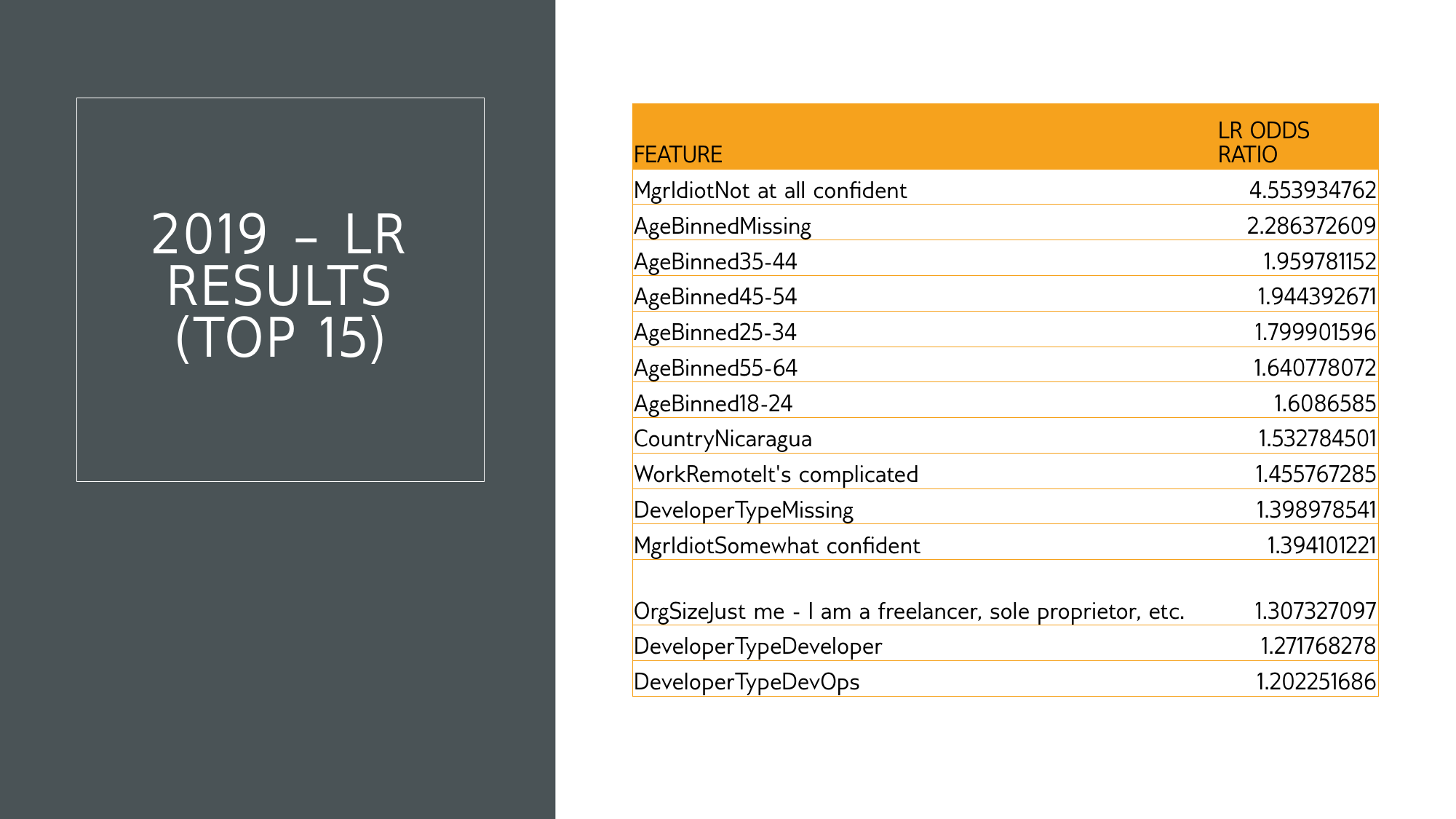

2019 – Lr results (Top 15)
| FEATURE | LR ODDS RATIO |
| --- | --- |
| MgrIdiotNot at all confident | 4.553934762 |
| AgeBinnedMissing | 2.286372609 |
| AgeBinned35-44 | 1.959781152 |
| AgeBinned45-54 | 1.944392671 |
| AgeBinned25-34 | 1.799901596 |
| AgeBinned55-64 | 1.640778072 |
| AgeBinned18-24 | 1.6086585 |
| CountryNicaragua | 1.532784501 |
| WorkRemoteIt's complicated | 1.455767285 |
| DeveloperTypeMissing | 1.398978541 |
| MgrIdiotSomewhat confident | 1.394101221 |
| OrgSizeJust me - I am a freelancer, sole proprietor, etc. | 1.307327097 |
| DeveloperTypeDeveloper | 1.271768278 |
| DeveloperTypeDevOps | 1.202251686 |